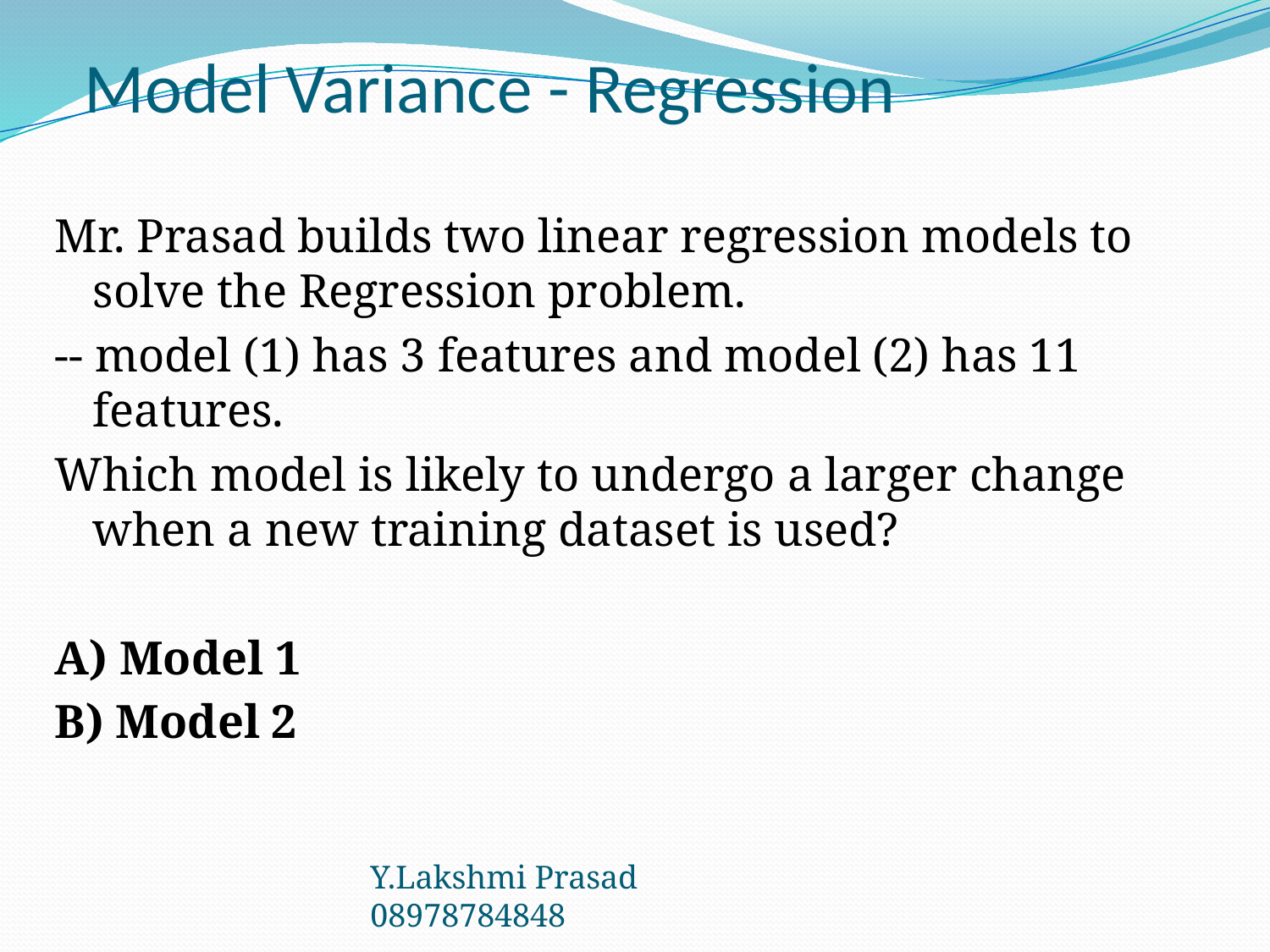

# Model Variance - Regression
Mr. Prasad builds two linear regression models to solve the Regression problem.
-- model (1) has 3 features and model (2) has 11 features.
Which model is likely to undergo a larger change when a new training dataset is used?

A) Model 1
B) Model 2

Y.Lakshmi Prasad 08978784848